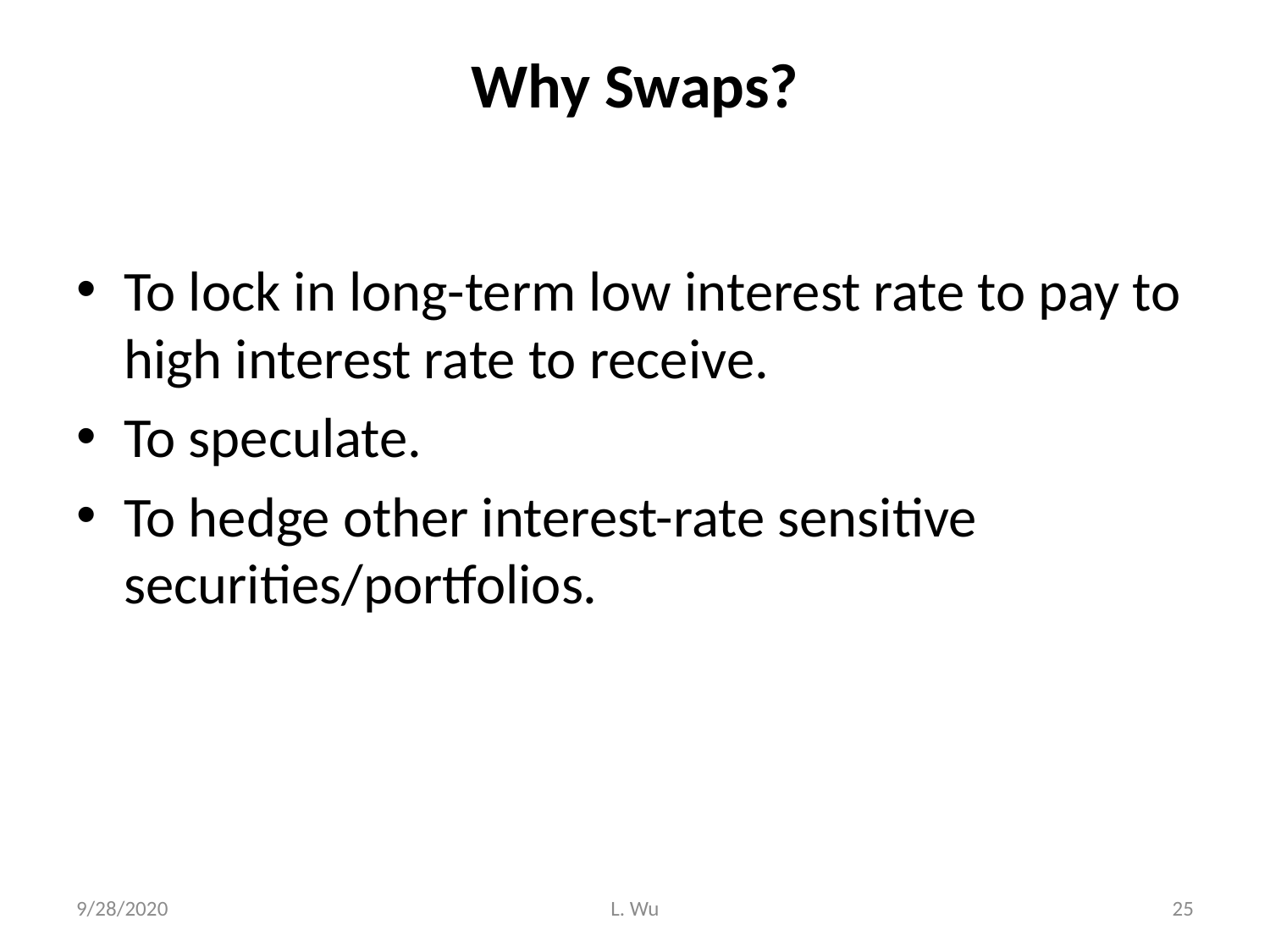

# Why Swaps?

To lock in long-term low interest rate to pay to high interest rate to receive.
To speculate.
To hedge other interest-rate sensitive securities/portfolios.
9/28/2020
L. Wu
25